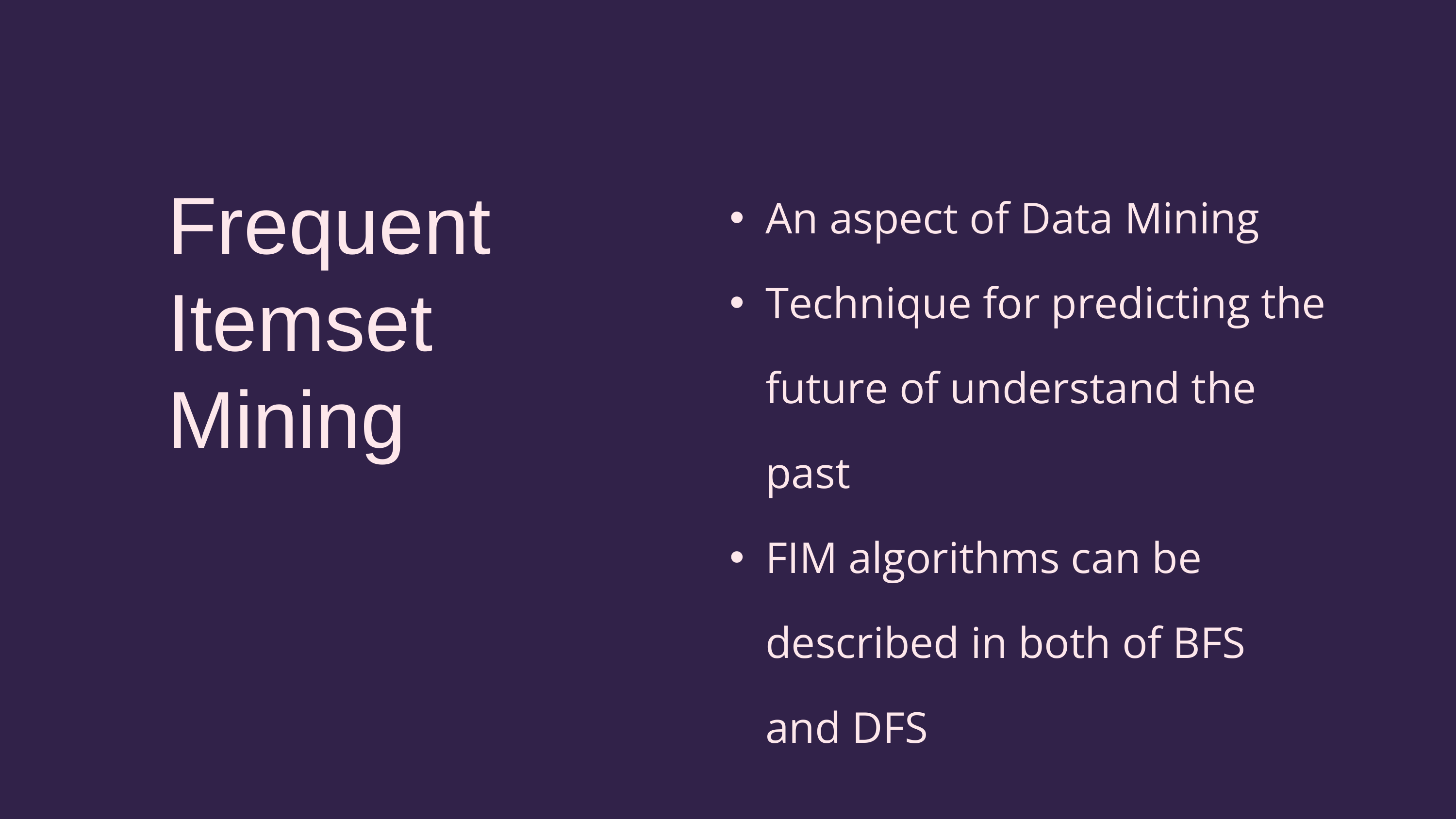

An aspect of Data Mining
Technique for predicting the future of understand the past
FIM algorithms can be described in both of BFS and DFS
Frequent Itemset Mining